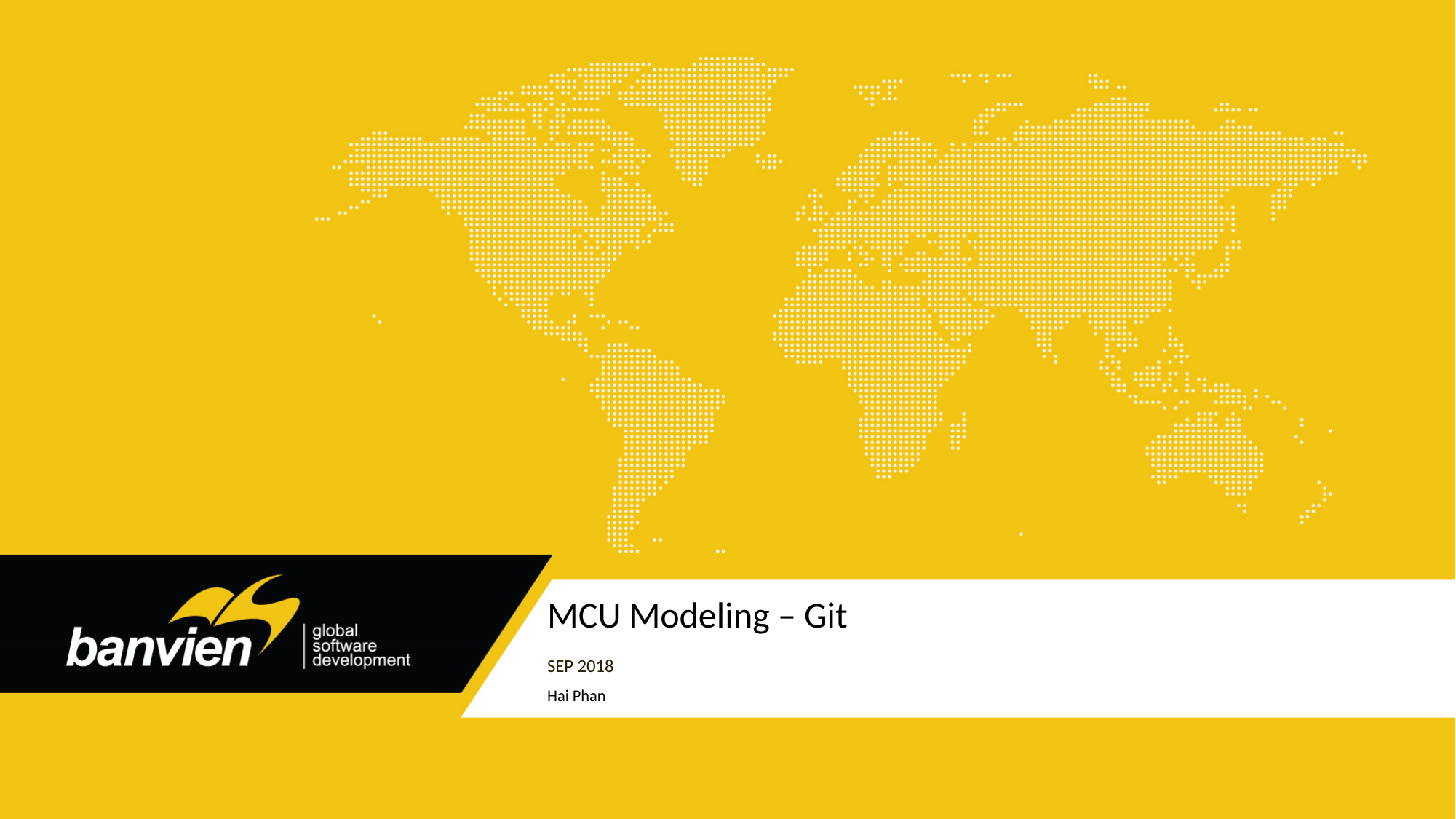

# MCU Modeling – Git
SEP 2018
Hai Phan